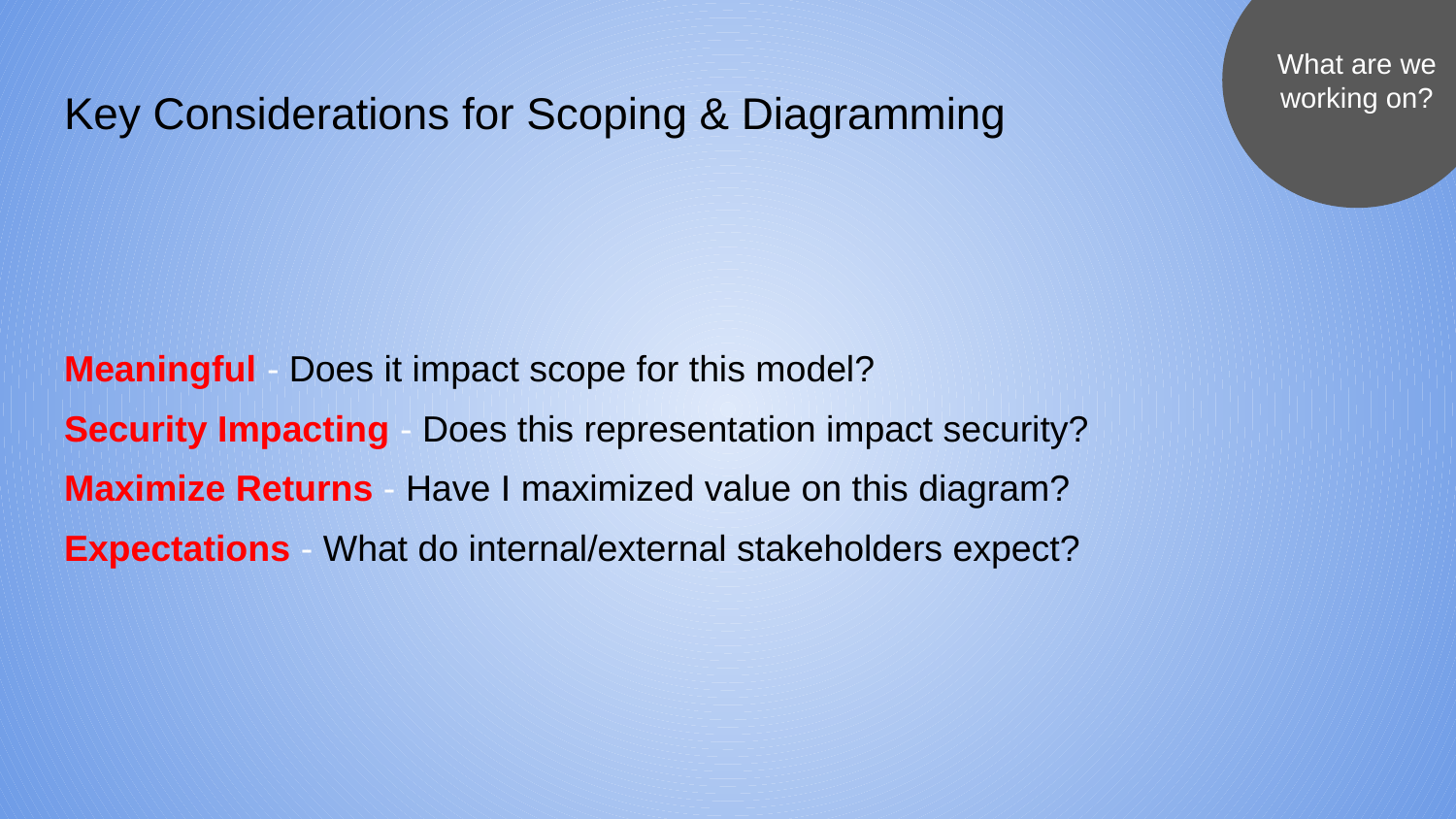

What are we working on?
Key Considerations for Scoping & Diagramming
Meaningful - Does it impact scope for this model?
Security Impacting - Does this representation impact security?
Maximize Returns - Have I maximized value on this diagram?
Expectations - What do internal/external stakeholders expect?